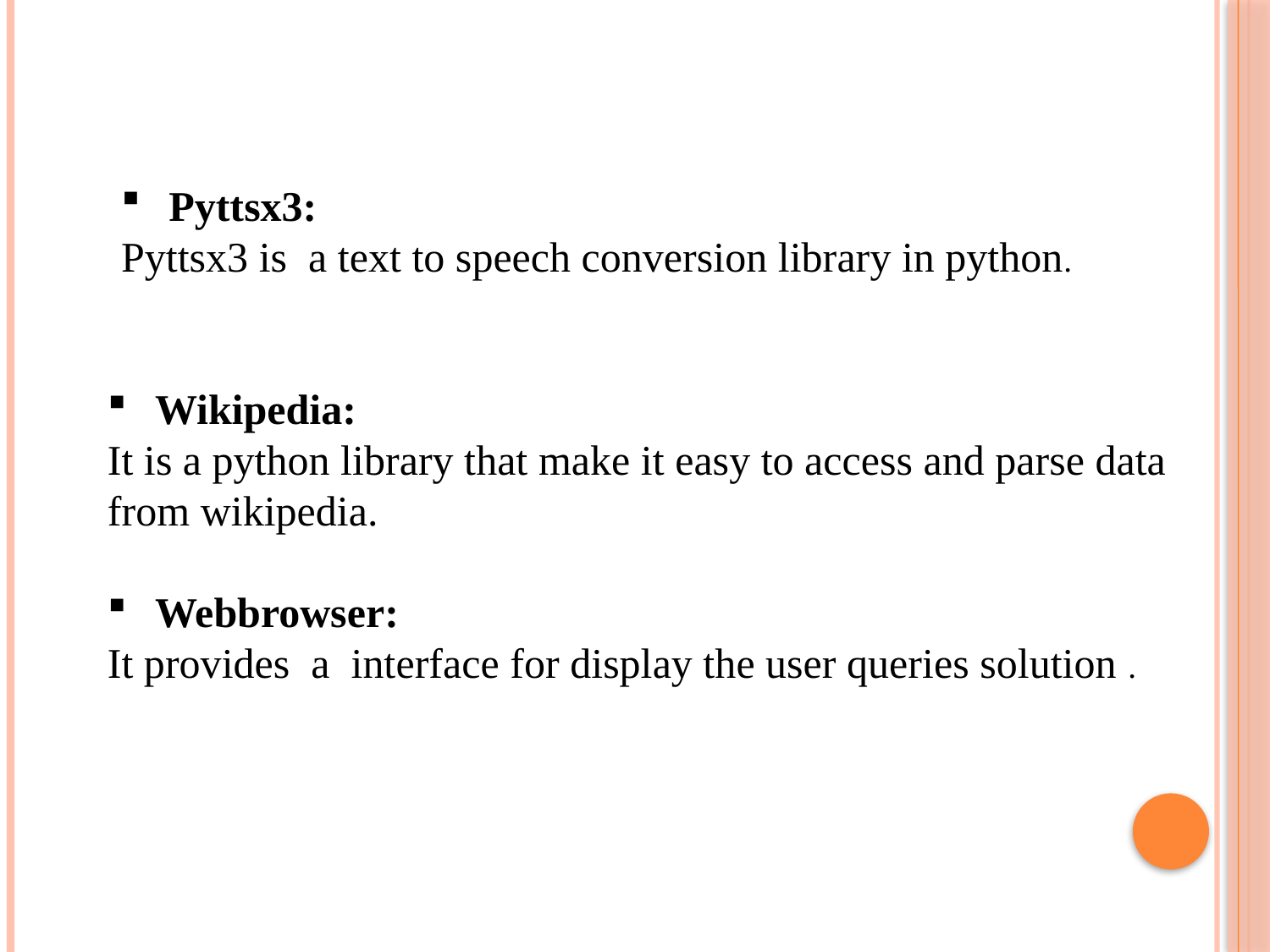

Pyttsx3:
Pyttsx3 is  a text to speech conversion library in python.

Wikipedia:
It is a python library that make it easy to access and parse data from wikipedia.

Webbrowser:
It provides  a  interface for display the user queries solution .